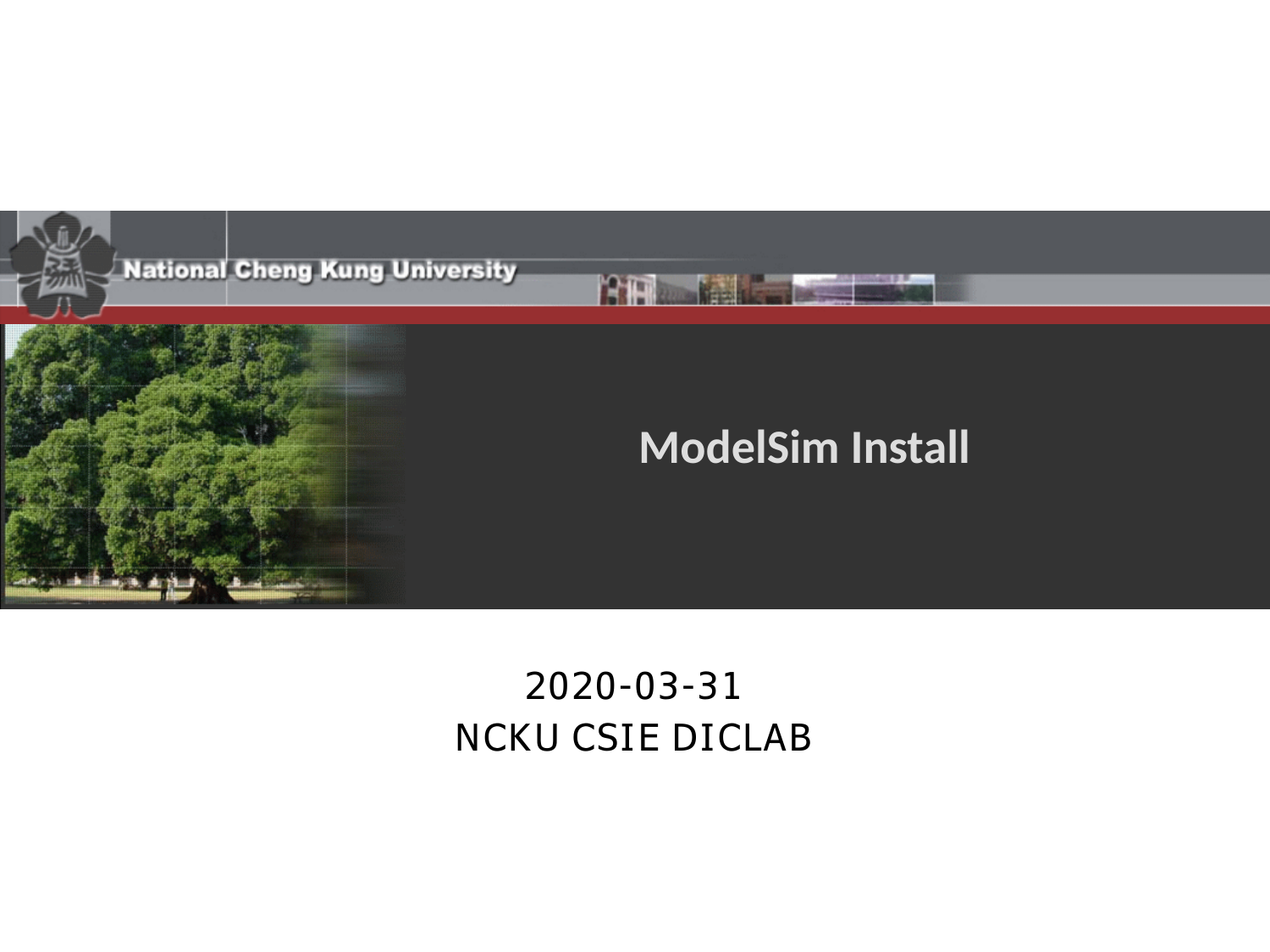

# ModelSim Install
2020-03-31
NCKU CSIE DICLAB